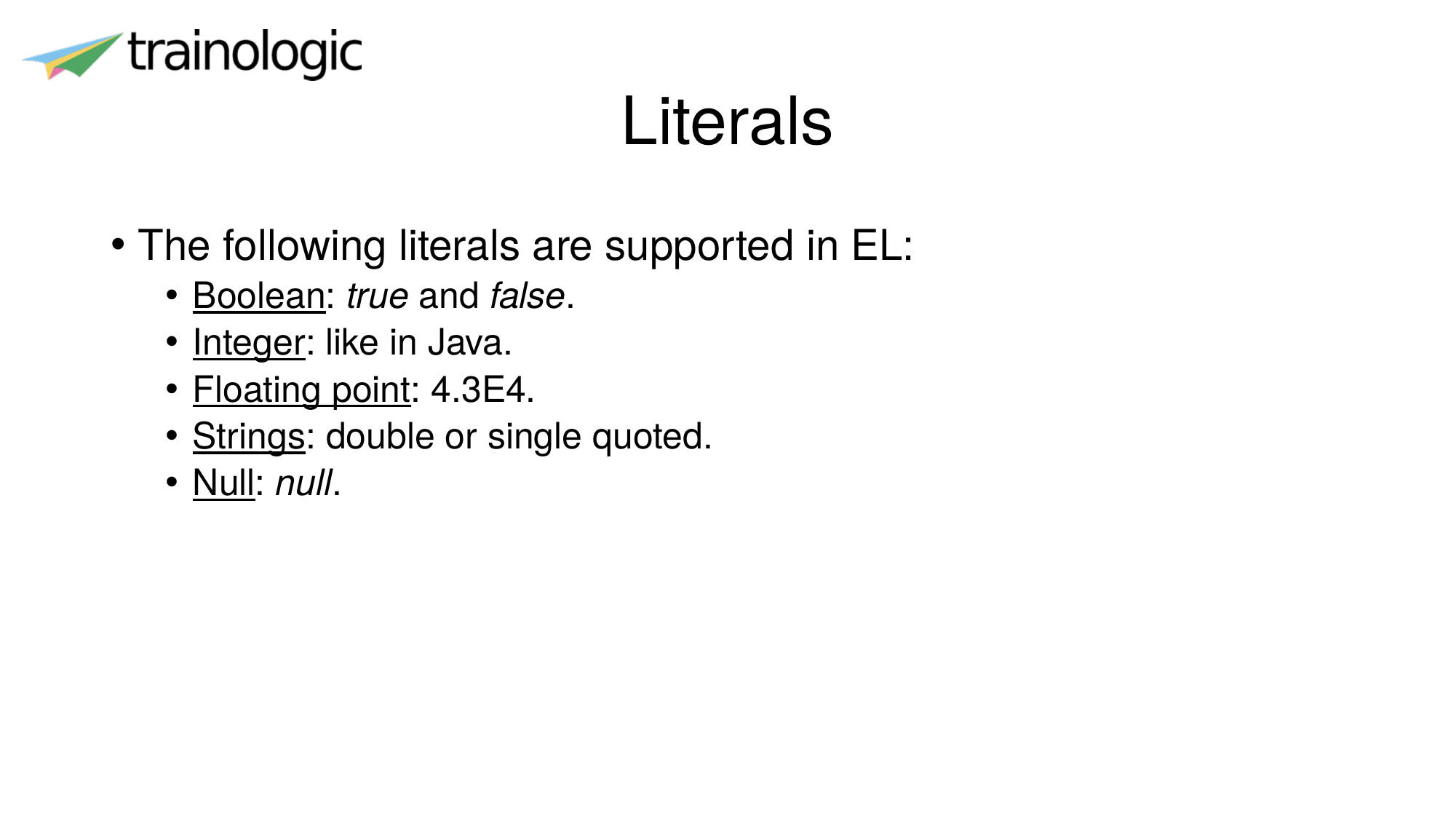

# Literals
The following literals are supported in EL:
Boolean: true and false.
Integer: like in Java.
Floating point: 4.3E4.
Strings: double or single quoted.
Null: null.